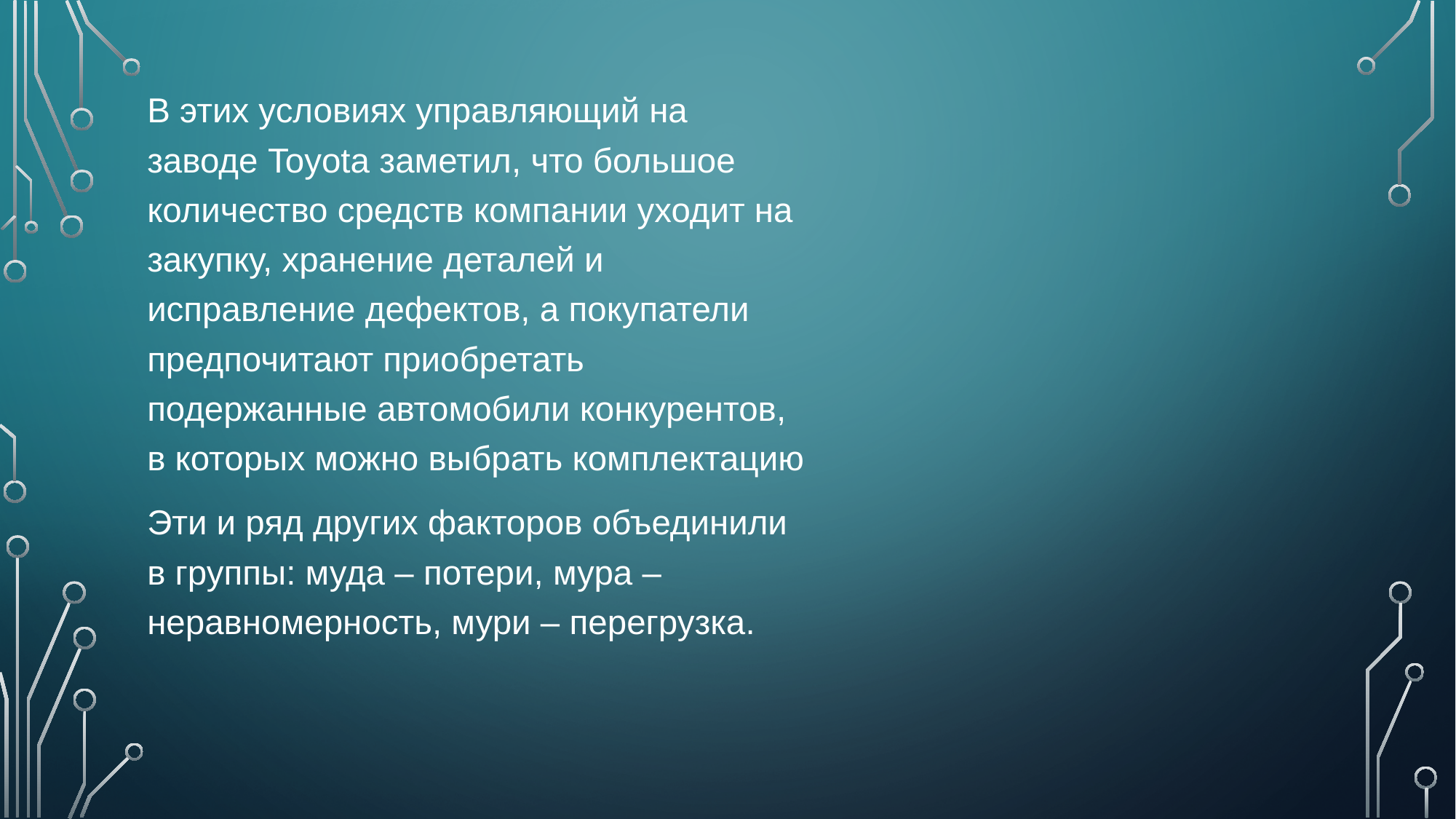

В этих условиях управляющий на заводе Toyota заметил, что большое количество средств компании уходит на закупку, хранение деталей и исправление дефектов, а покупатели предпочитают приобретать подержанные автомобили конкурентов, в которых можно выбрать комплектацию
Эти и ряд других факторов объединили в группы: муда – потери, мура – неравномерность, мури – перегрузка.